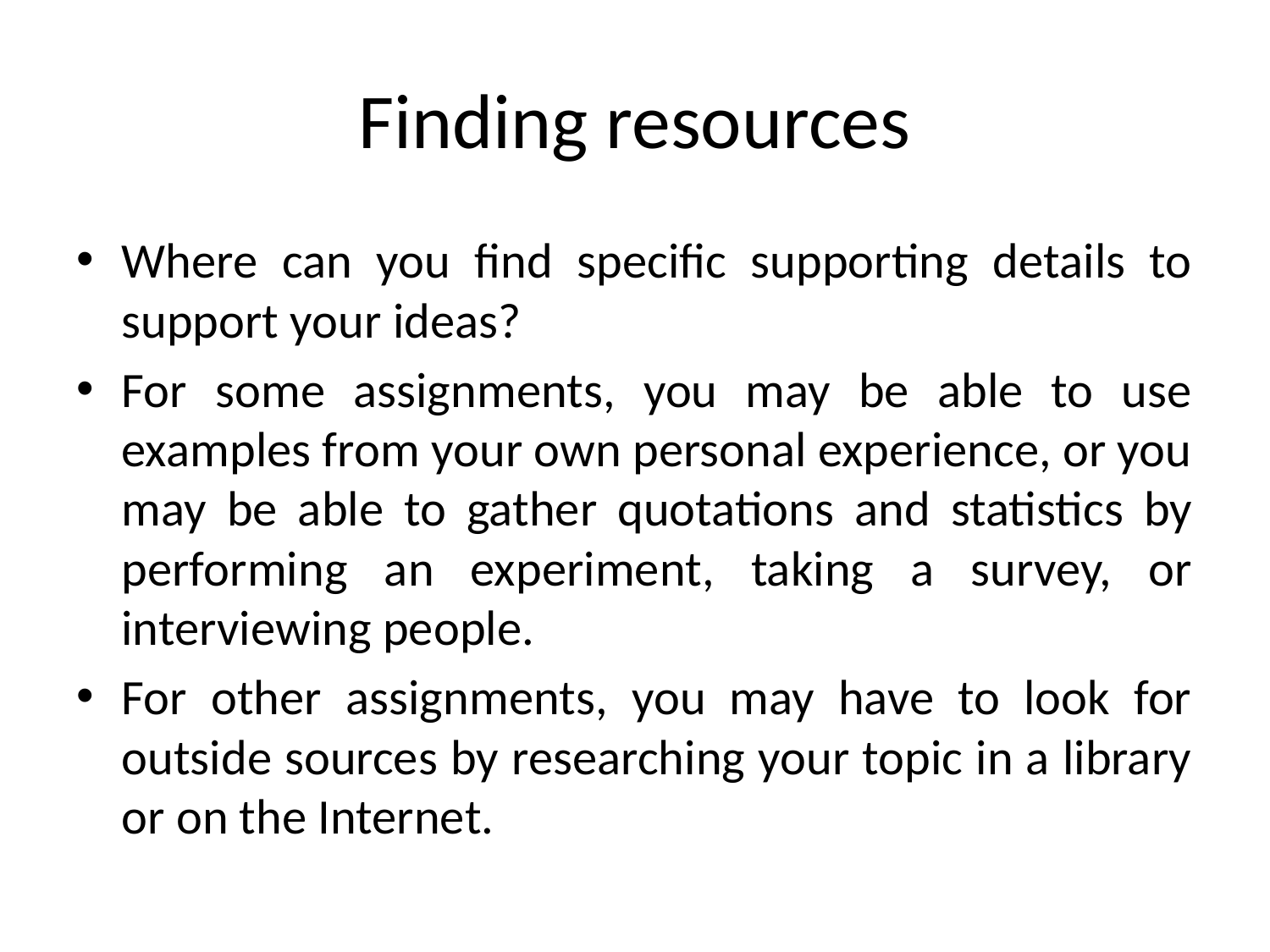

# Finding resources
Where can you find specific supporting details to support your ideas?
For some assignments, you may be able to use examples from your own personal experience, or you may be able to gather quotations and statistics by performing an experiment, taking a survey, or interviewing people.
For other assignments, you may have to look for outside sources by researching your topic in a library or on the Internet.